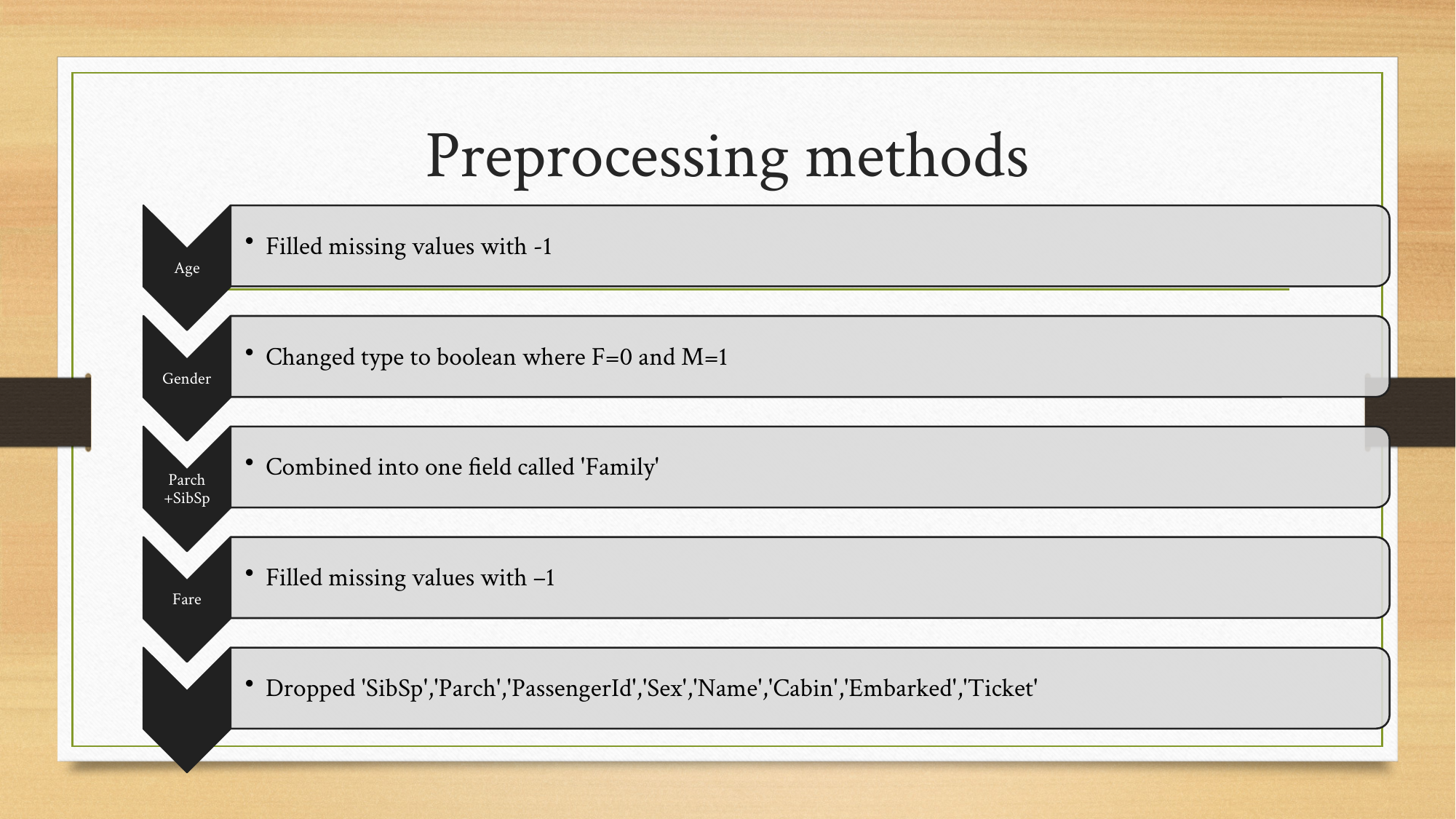

# Preprocessing methods
Age
Filled missing values with -1
Gender
Changed type to boolean where F=0 and M=1
Parch +SibSp
Combined into one field called 'Family'
Fare
Filled missing values with –1

Dropped 'SibSp','Parch','PassengerId','Sex','Name','Cabin','Embarked','Ticket'